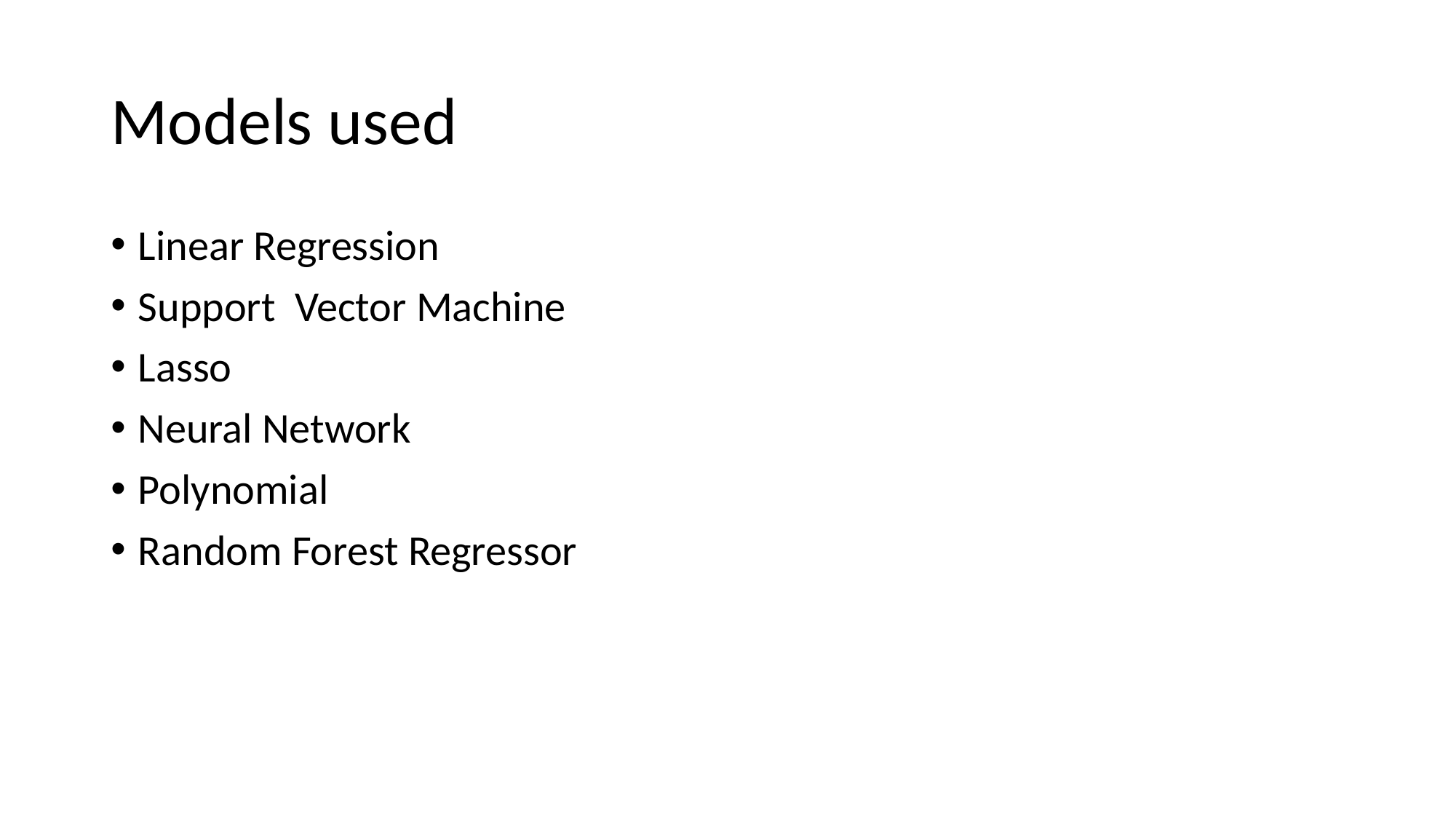

# Models used
Linear Regression
Support  Vector Machine
Lasso
Neural Network
Polynomial
Random Forest Regressor